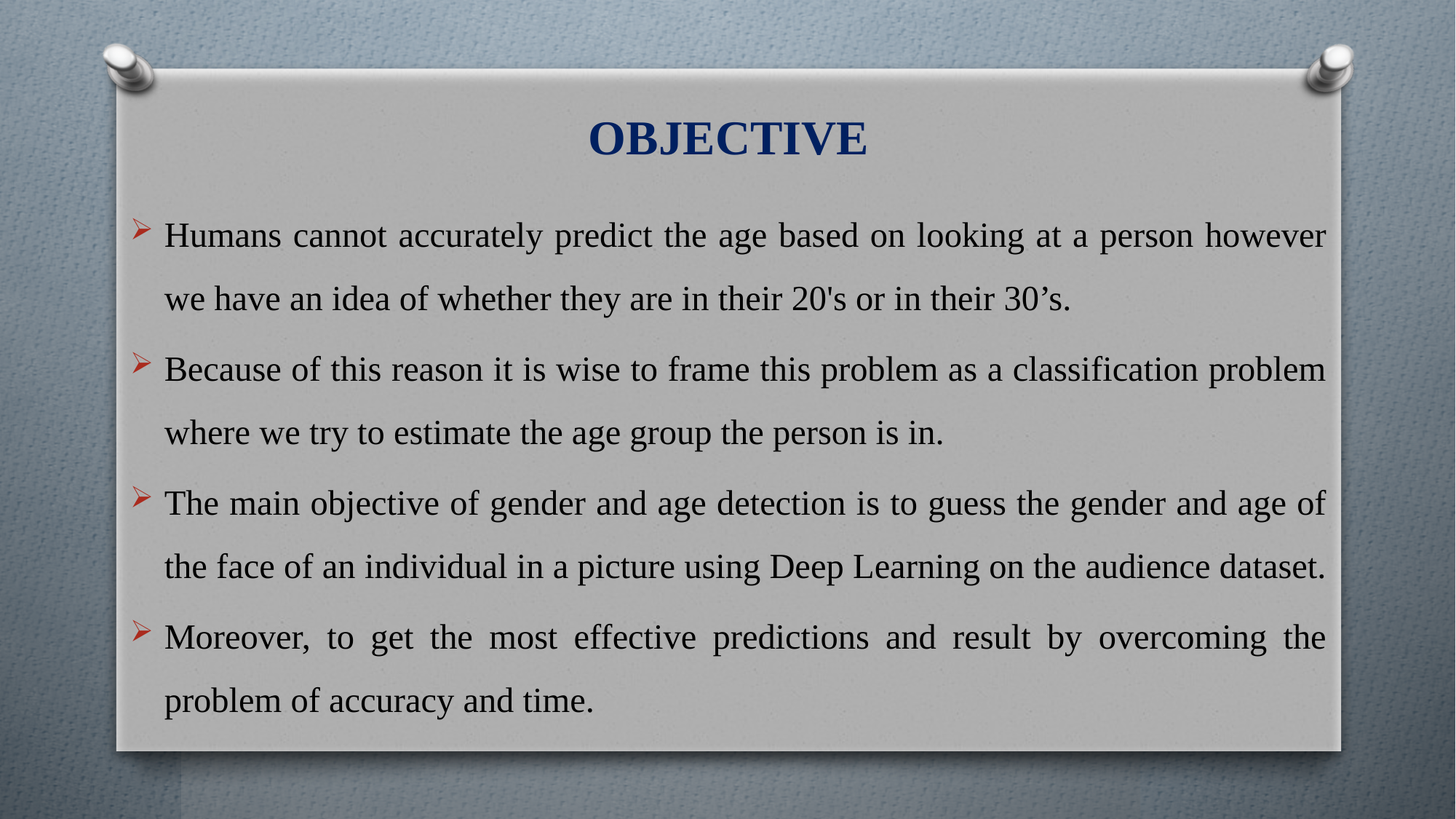

# OBJECTIVE
Humans cannot accurately predict the age based on looking at a person however we have an idea of whether they are in their 20's or in their 30’s.
Because of this reason it is wise to frame this problem as a classification problem where we try to estimate the age group the person is in.
The main objective of gender and age detection is to guess the gender and age of the face of an individual in a picture using Deep Learning on the audience dataset.
Moreover, to get the most effective predictions and result by overcoming the problem of accuracy and time.